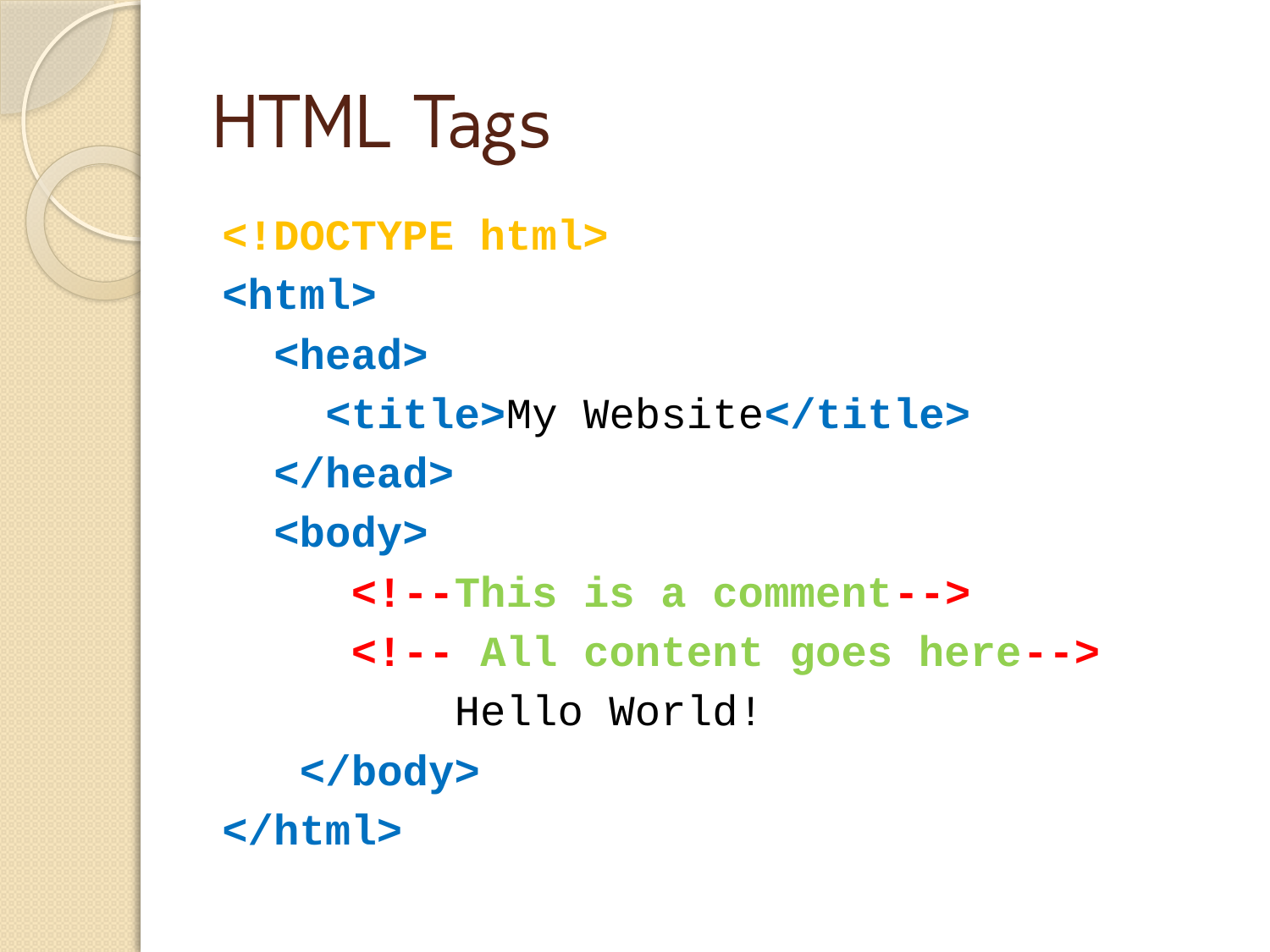

# HTML Tags
<!DOCTYPE html>
<html>
  <head>
    <title>My Website</title>
  </head>
  <body>
     <!--This is a comment-->
     <!-- All content goes here-->
         Hello World!
   </body>
</html>